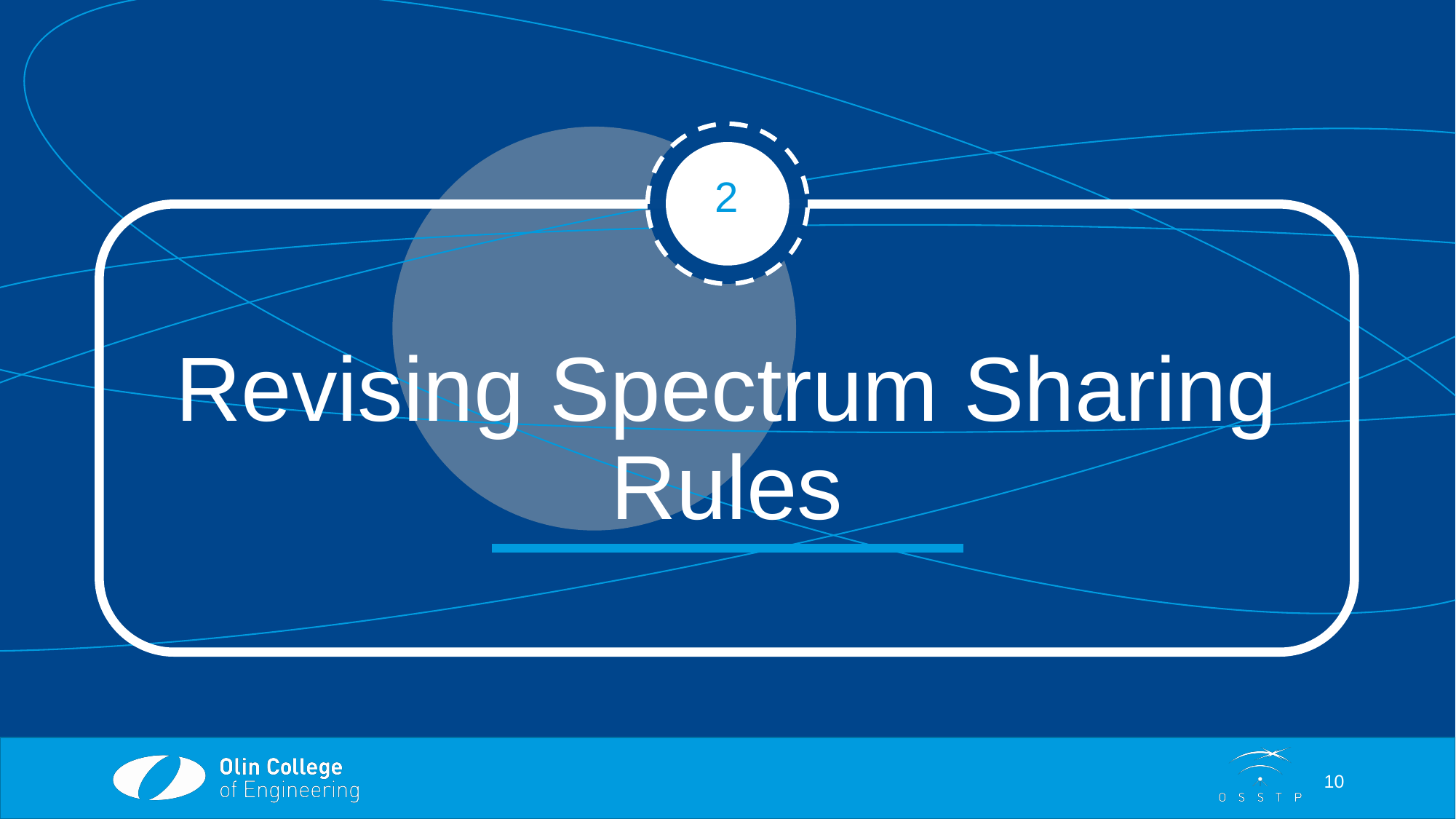

2
# Revising Spectrum Sharing Rules

10